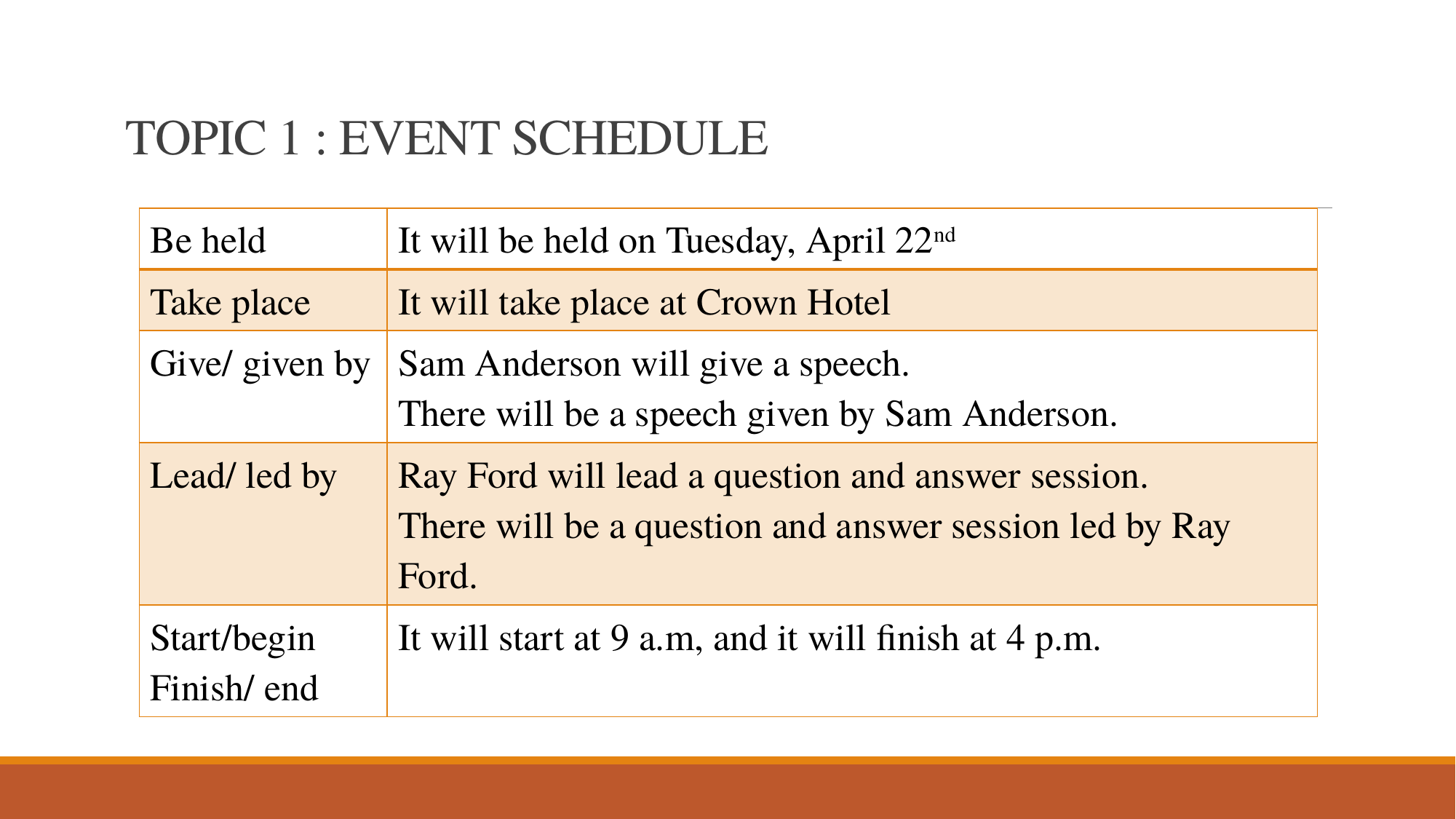

# TOPIC 1 : EVENT SCHEDULE
| Be held | It will be held on Tuesday, April 22nd |
| --- | --- |
| Take place | It will take place at Crown Hotel |
| Give/ given by | Sam Anderson will give a speech. There will be a speech given by Sam Anderson. |
| Lead/ led by | Ray Ford will lead a question and answer session. There will be a question and answer session led by Ray Ford. |
| Start/begin Finish/ end | It will start at 9 a.m, and it will finish at 4 p.m. |